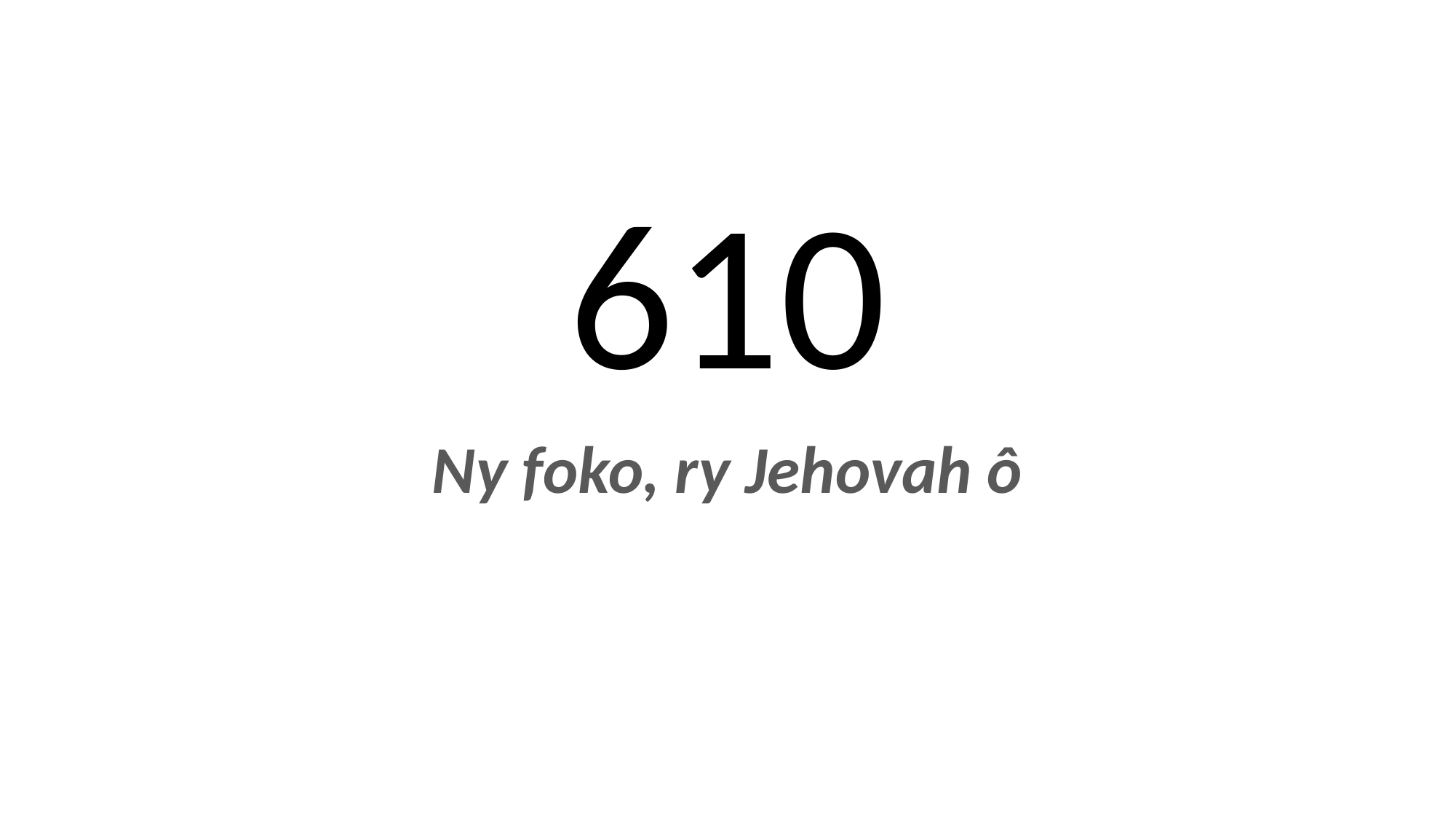

# 610
Ny foko, ry Jehovah ô